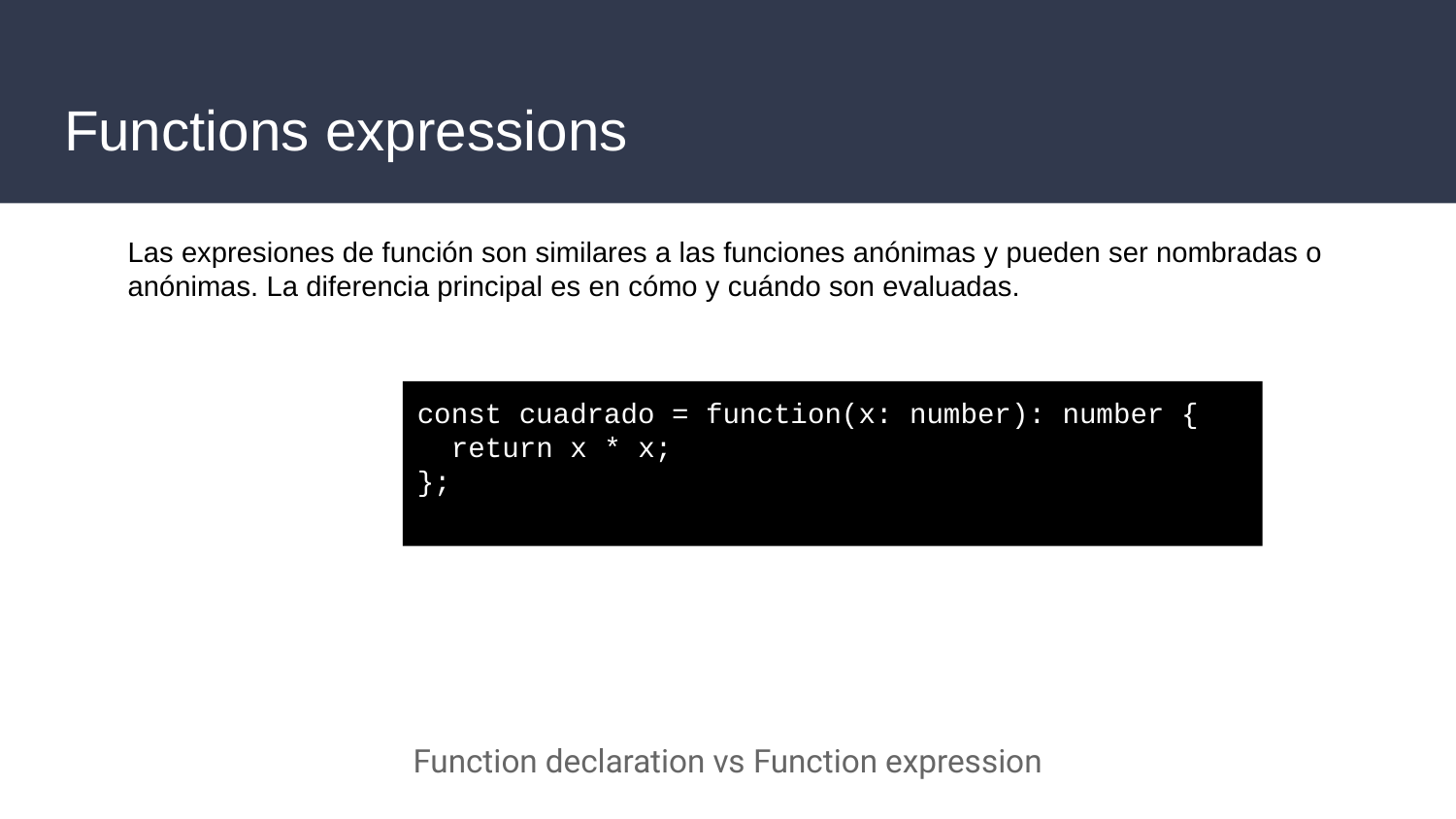

# Functions expressions
Las expresiones de función son similares a las funciones anónimas y pueden ser nombradas o anónimas. La diferencia principal es en cómo y cuándo son evaluadas.
const cuadrado = function(x: number): number {
  return x * x;
};

Function declaration vs Function expression